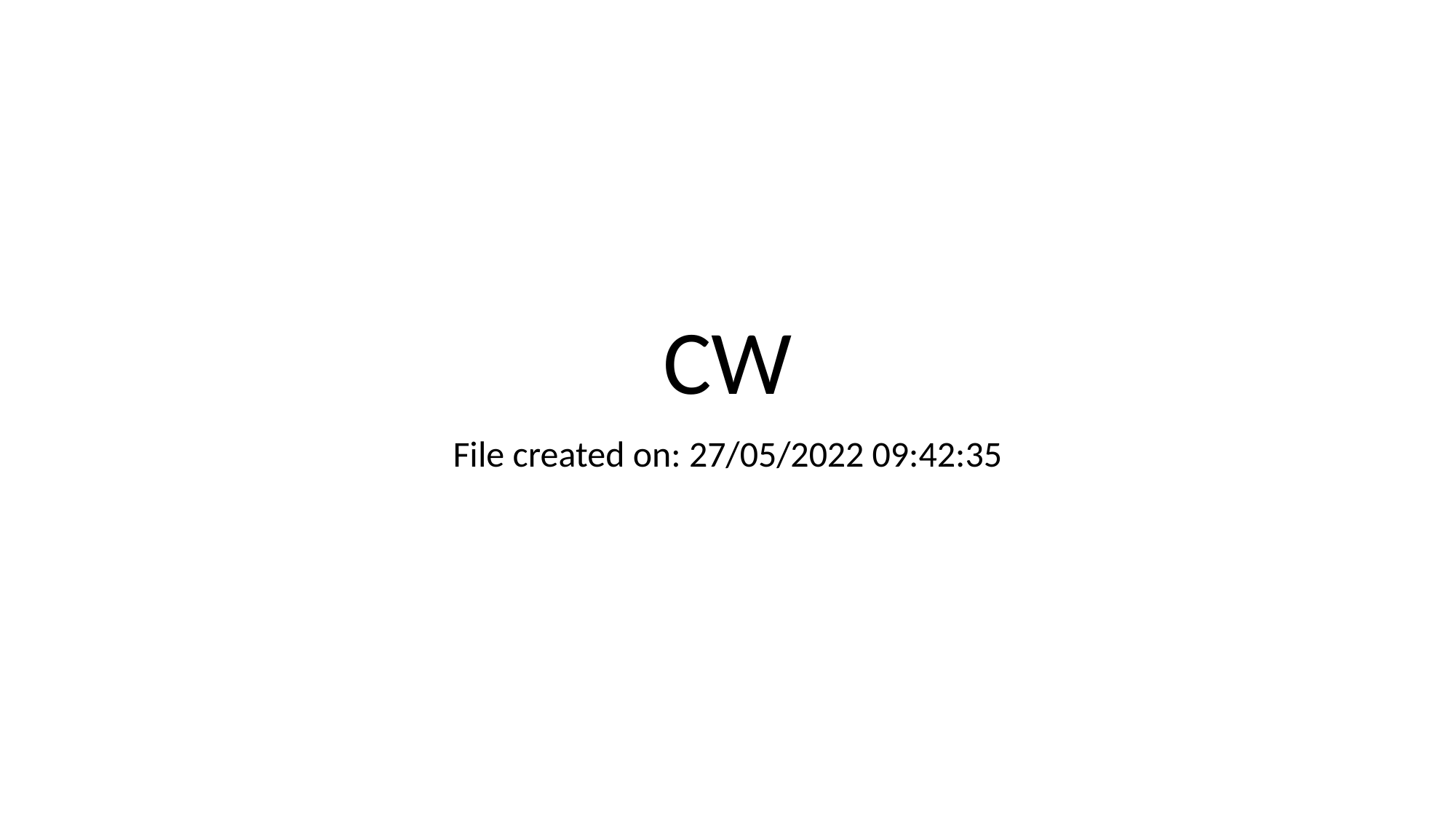

# CW
File created on: 27/05/2022 09:42:35